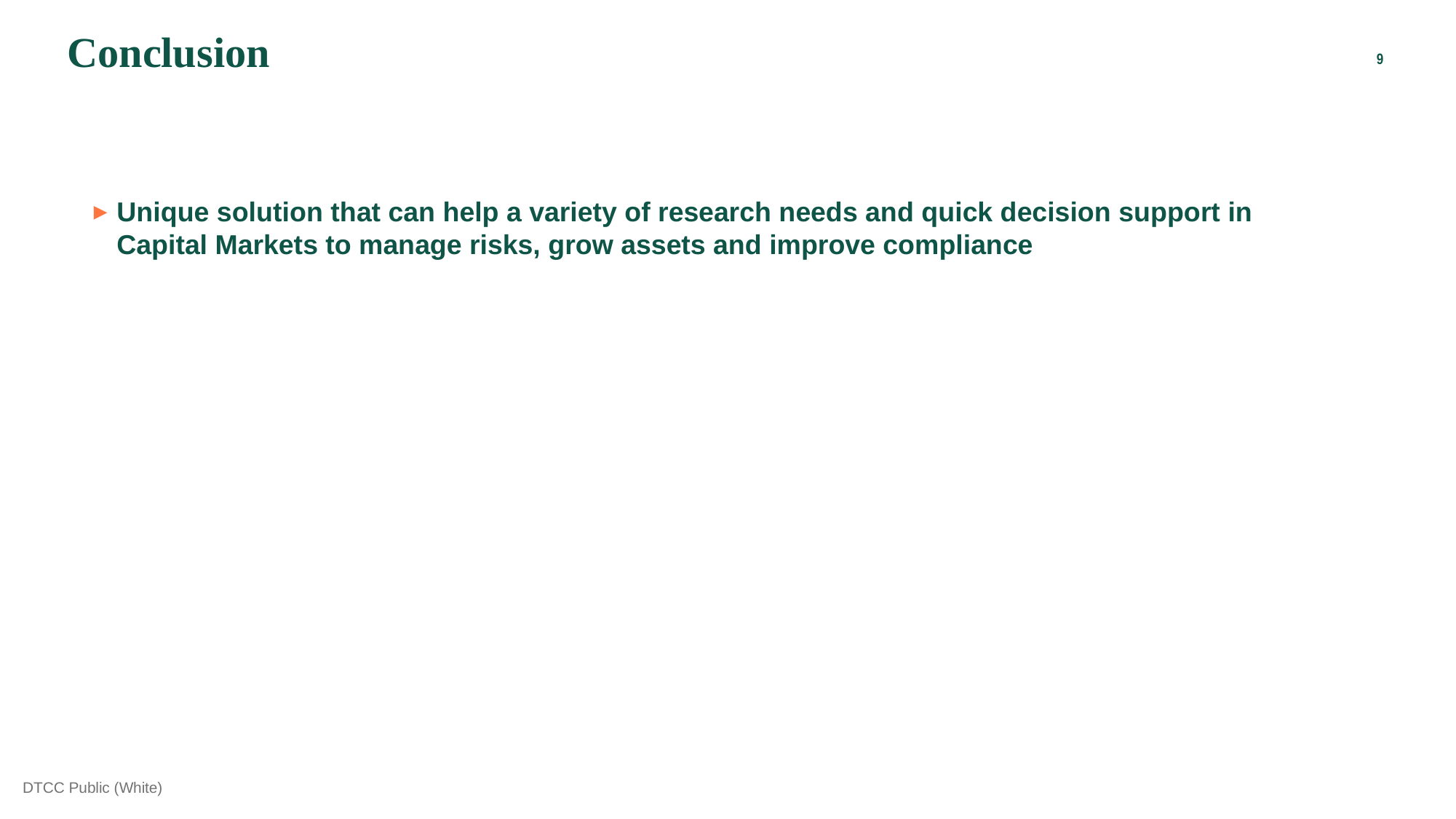

Conclusion
Unique solution that can help a variety of research needs and quick decision support in Capital Markets to manage risks, grow assets and improve compliance